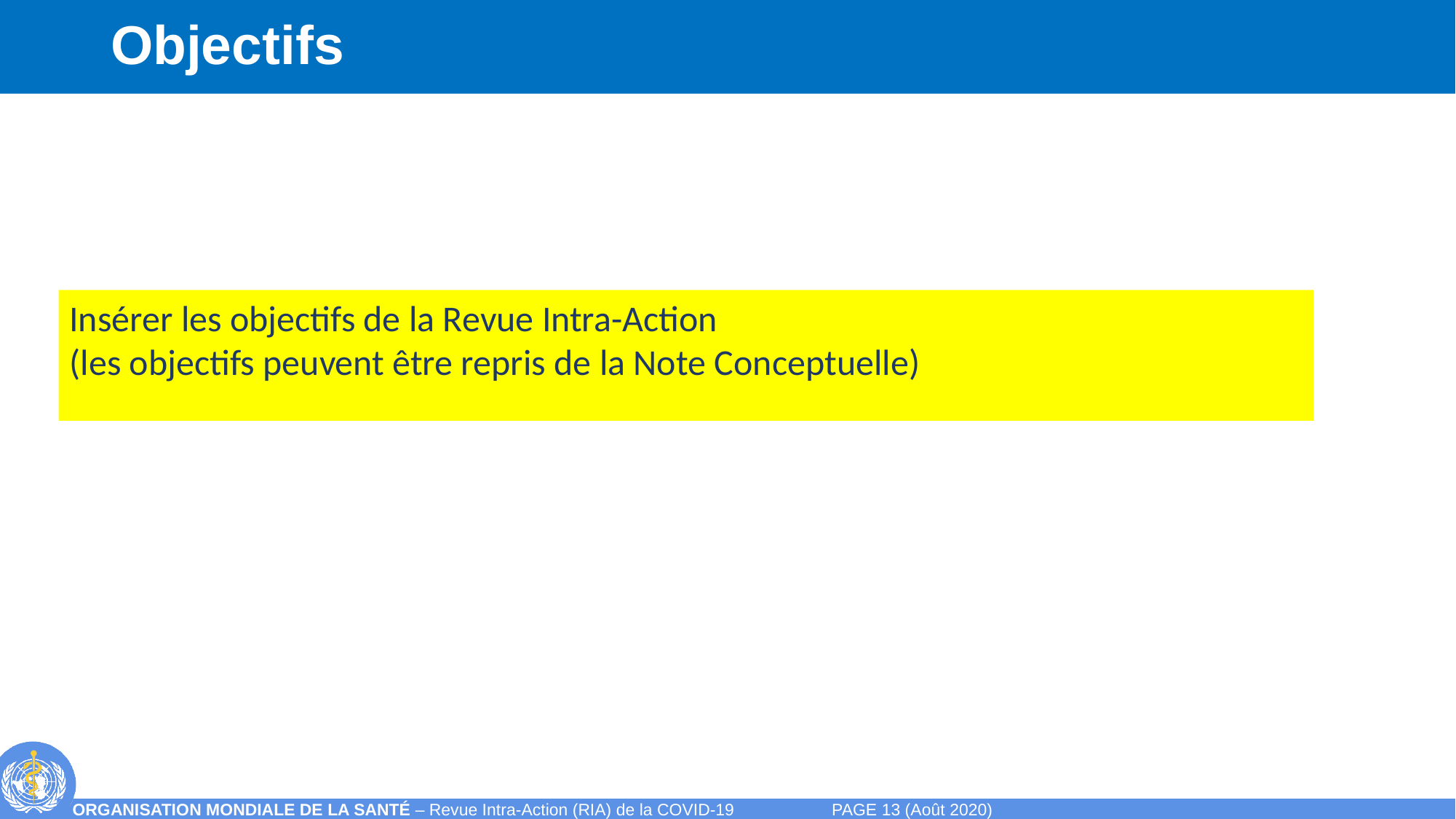

# Objectifs
Insérer les objectifs de la Revue Intra-Action
(les objectifs peuvent être repris de la Note Conceptuelle)